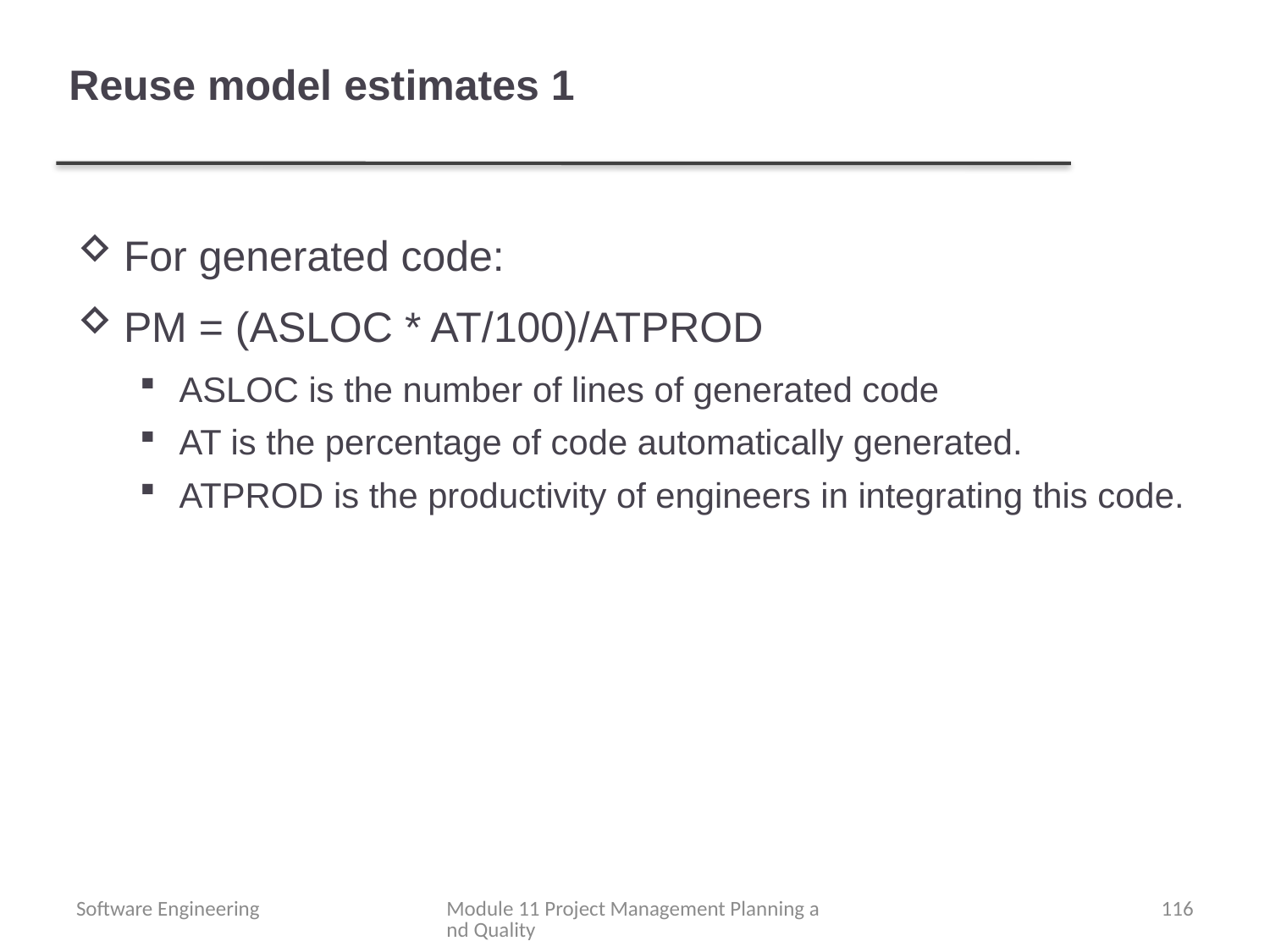

# Reuse model estimates 1
For generated code:
PM = (ASLOC * AT/100)/ATPROD
ASLOC is the number of lines of generated code
AT is the percentage of code automatically generated.
ATPROD is the productivity of engineers in integrating this code.

Software Engineering
Module 11 Project Management Planning and Quality
116